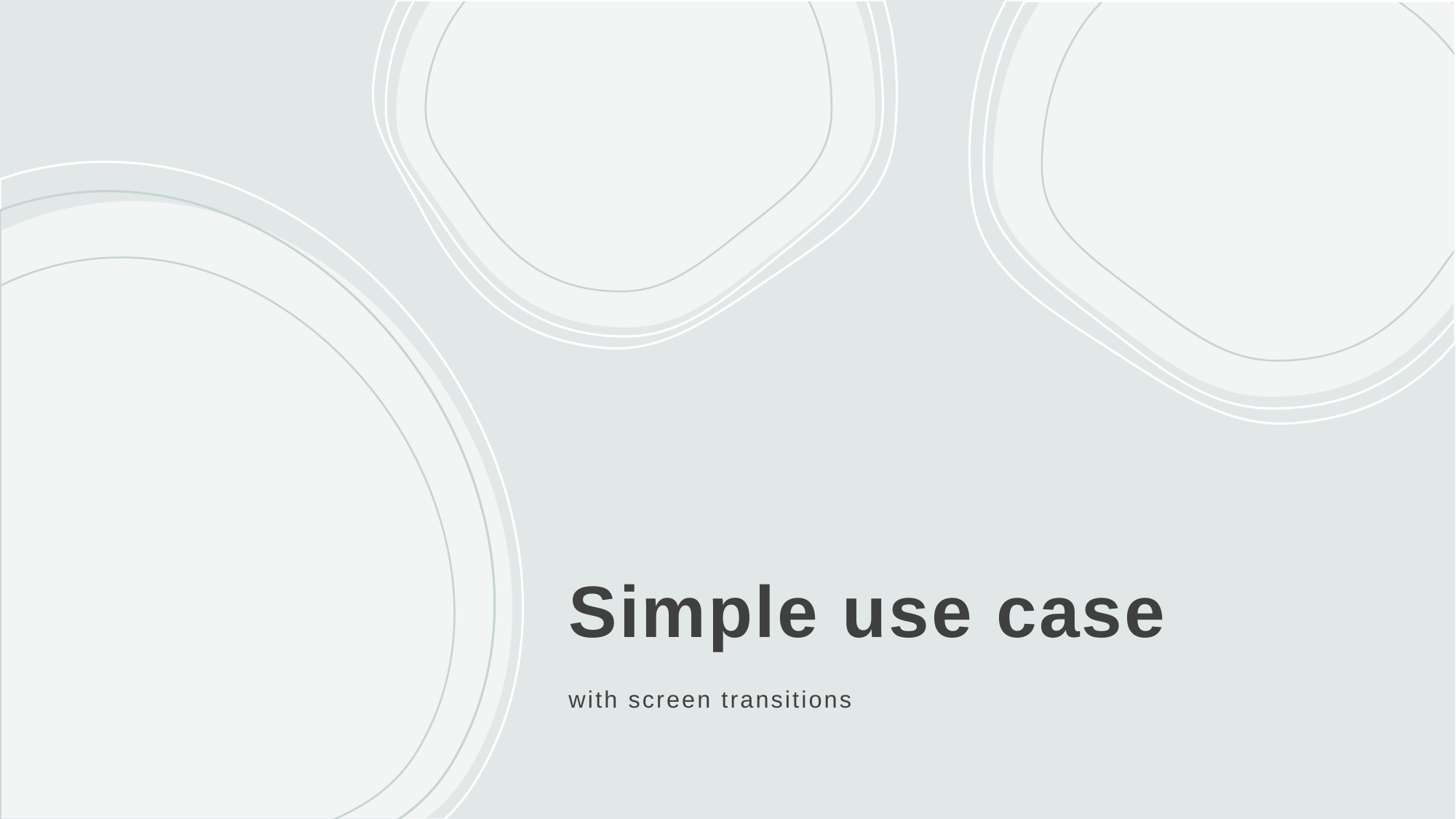

# Simple use case
with screen transitions